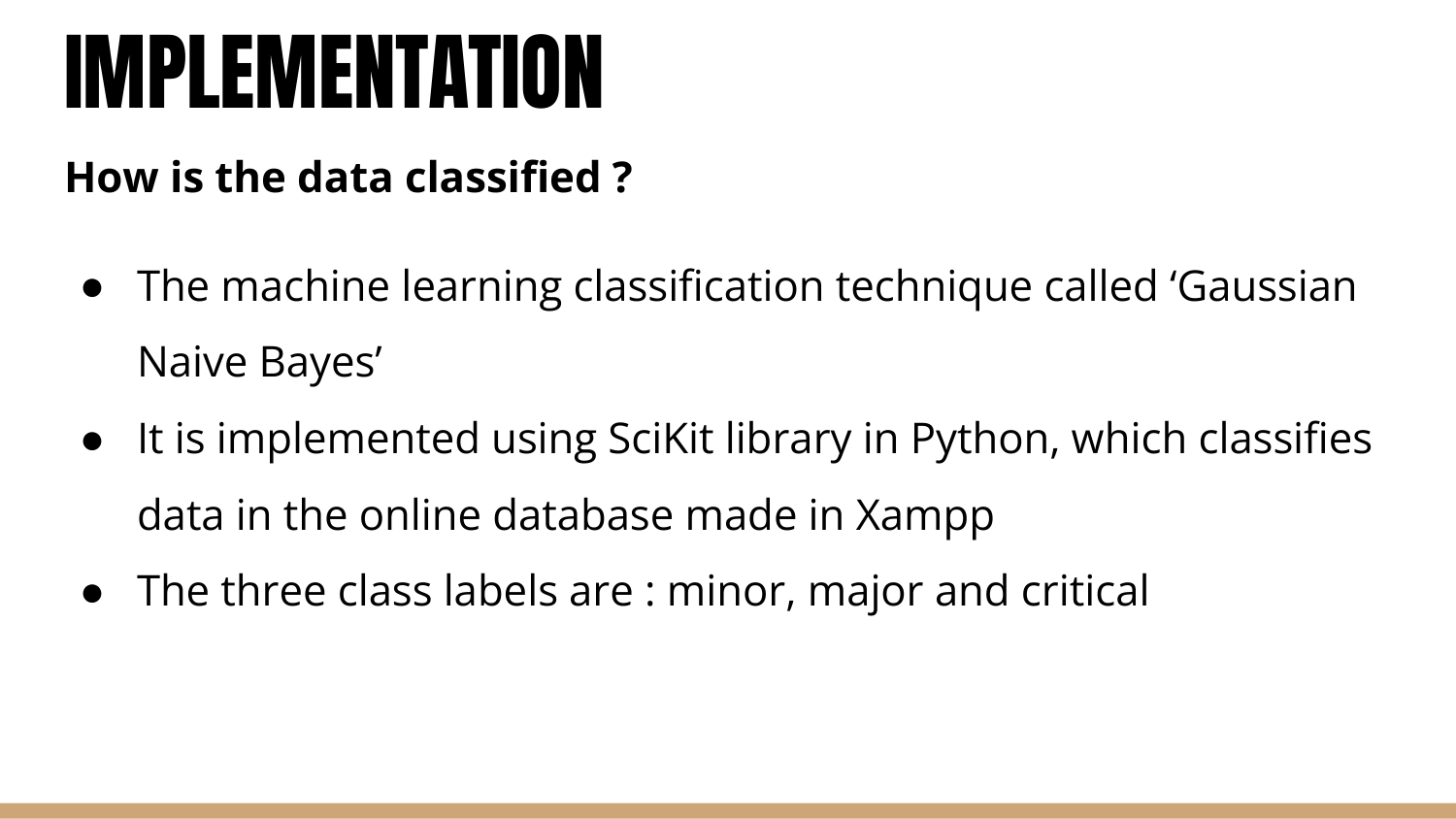

# IMPLEMENTATION
How is the data classified ?
The machine learning classification technique called ‘Gaussian Naive Bayes’
It is implemented using SciKit library in Python, which classifies data in the online database made in Xampp
The three class labels are : minor, major and critical